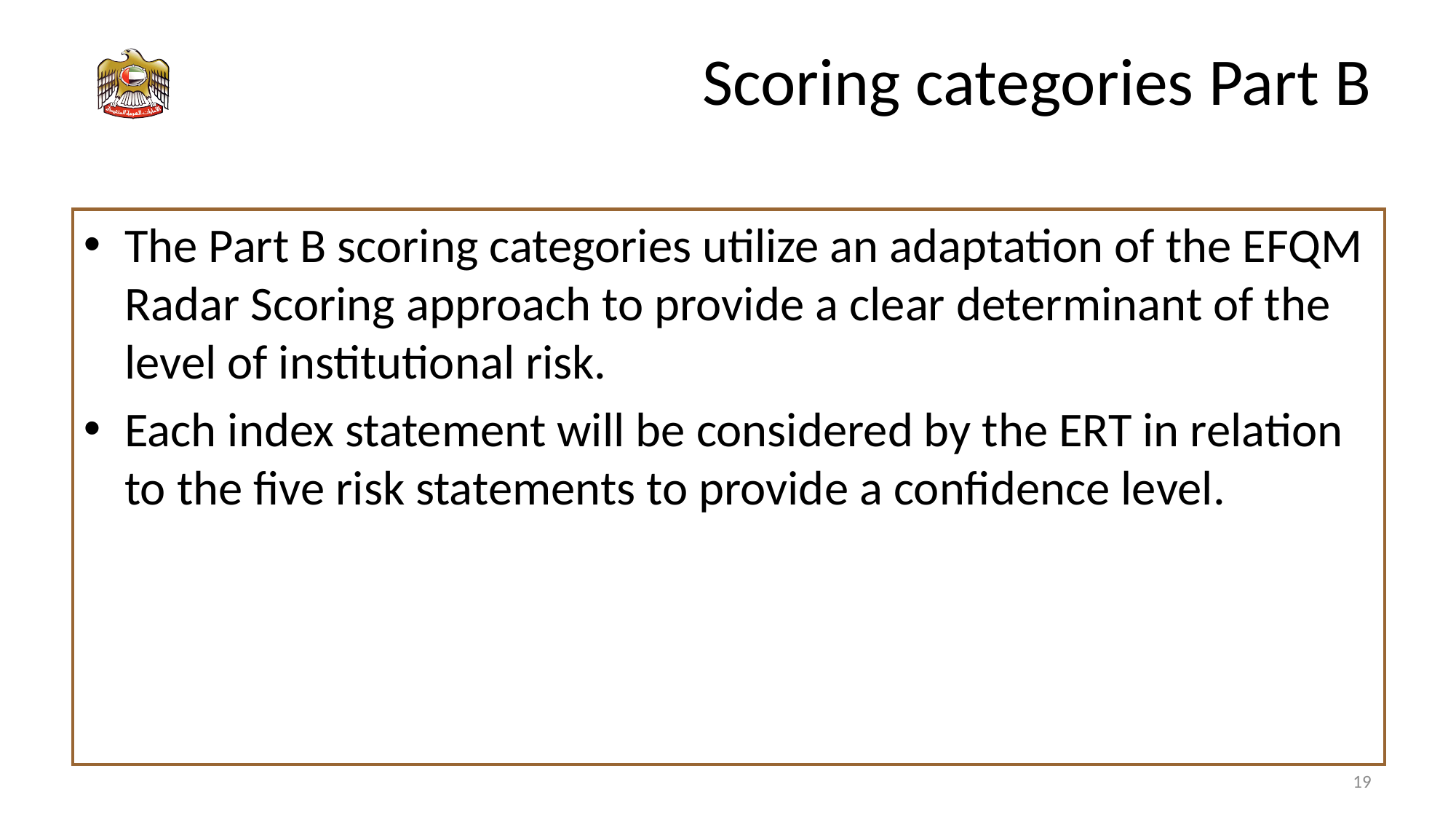

# Scoring categories Part B
The Part B scoring categories utilize an adaptation of the EFQM Radar Scoring approach to provide a clear determinant of the level of institutional risk.
Each index statement will be considered by the ERT in relation to the five risk statements to provide a confidence level.
19